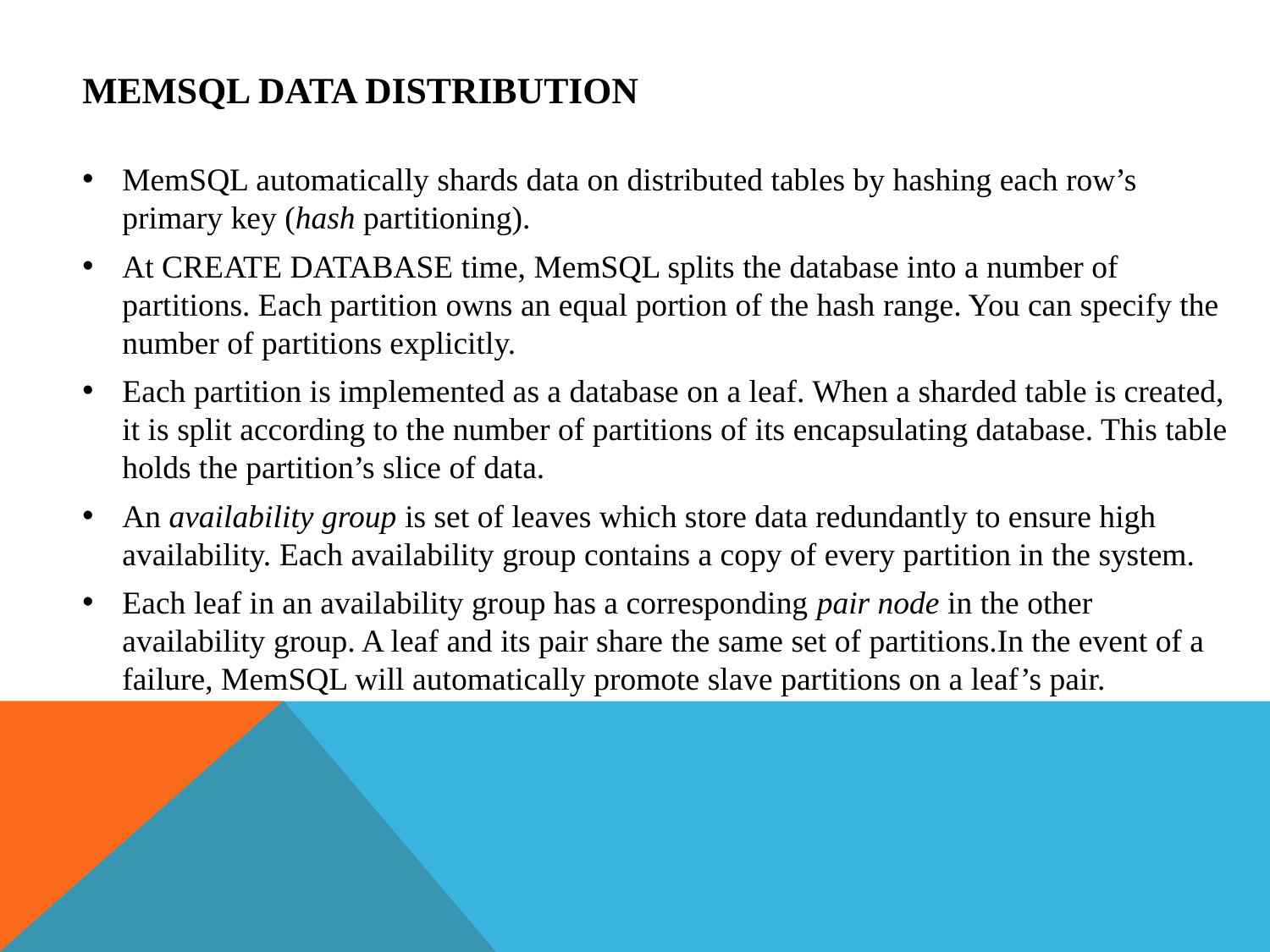

# MemSQL Data Distribution
MemSQL automatically shards data on distributed tables by hashing each row’s primary key (hash partitioning).
At CREATE DATABASE time, MemSQL splits the database into a number of partitions. Each partition owns an equal portion of the hash range. You can specify the number of partitions explicitly.
Each partition is implemented as a database on a leaf. When a sharded table is created, it is split according to the number of partitions of its encapsulating database. This table holds the partition’s slice of data.
An availability group is set of leaves which store data redundantly to ensure high availability. Each availability group contains a copy of every partition in the system.
Each leaf in an availability group has a corresponding pair node in the other availability group. A leaf and its pair share the same set of partitions.In the event of a failure, MemSQL will automatically promote slave partitions on a leaf’s pair.